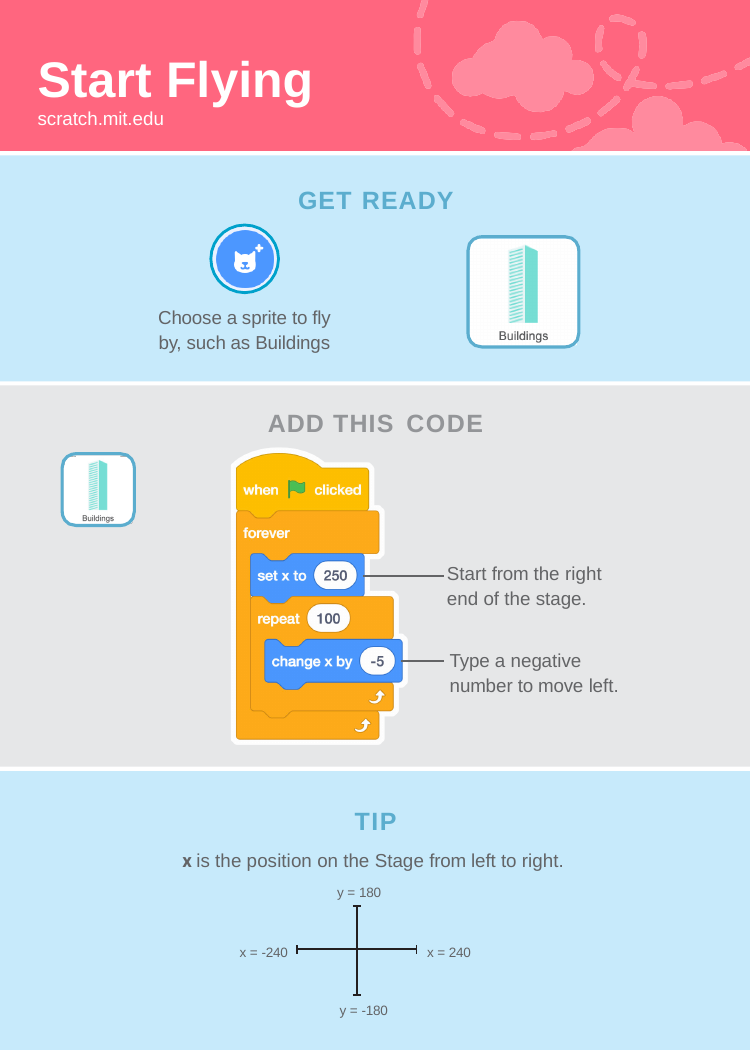

# Start Flying
scratch.mit.edu

GET READY

Choose a sprite to fly by, such as Buildings

ADD THIS CODE

Start from the right  end of the stage.

Type a negative  number to move left.

TIP
x is the position on the Stage from left to right.
y = 180

x = -240
x = 240

y = -180